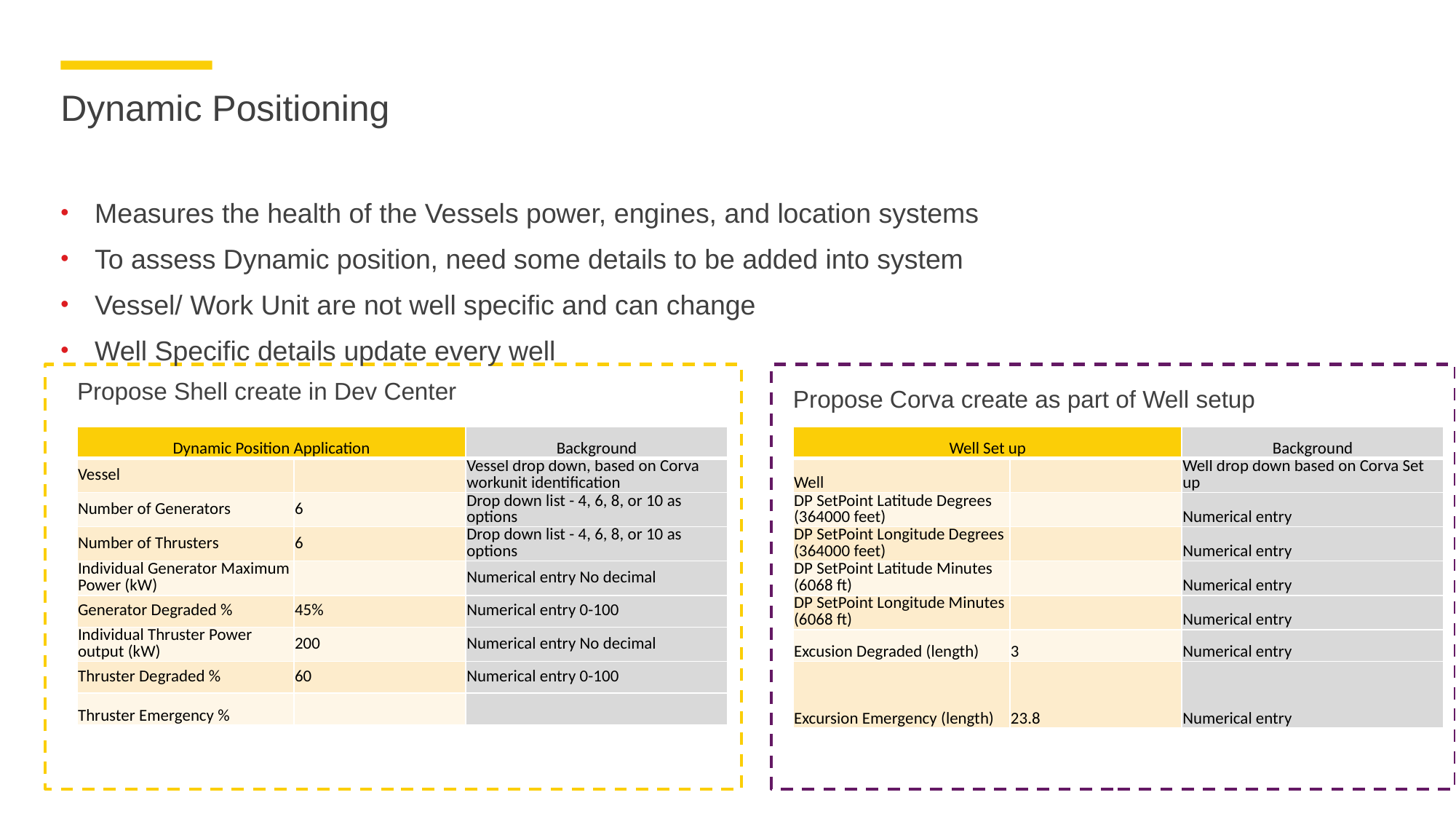

# Dynamic Positioning
Measures the health of the Vessels power, engines, and location systems
To assess Dynamic position, need some details to be added into system
Vessel/ Work Unit are not well specific and can change
Well Specific details update every well

Propose Shell create in Dev Center

Propose Corva create as part of Well setup
| Dynamic Position Application |  | Background |
| --- | --- | --- |
| Vessel |  | Vessel drop down, based on Corva workunit identification |
| Number of Generators | 6 | Drop down list - 4, 6, 8, or 10 as options |
| Number of Thrusters | 6 | Drop down list - 4, 6, 8, or 10 as options |
| Individual Generator Maximum Power (kW) |  | Numerical entry No decimal |
| Generator Degraded % | 45% | Numerical entry 0-100 |
| Individual Thruster Power output (kW) | 200 | Numerical entry No decimal |
| Thruster Degraded % | 60 | Numerical entry 0-100 |
| Thruster Emergency % |  |  |
| Well Set up |  | Background |
| --- | --- | --- |
| Well |  | Well drop down based on Corva Set up |
| DP SetPoint Latitude Degrees (364000 feet) |  | Numerical entry |
| DP SetPoint Longitude Degrees (364000 feet) |  | Numerical entry |
| DP SetPoint Latitude Minutes (6068 ft) |  | Numerical entry |
| DP SetPoint Longitude Minutes (6068 ft) |  | Numerical entry |
| Excusion Degraded (length) | 3 | Numerical entry |
| Excursion Emergency (length) | 23.8 | Numerical entry |